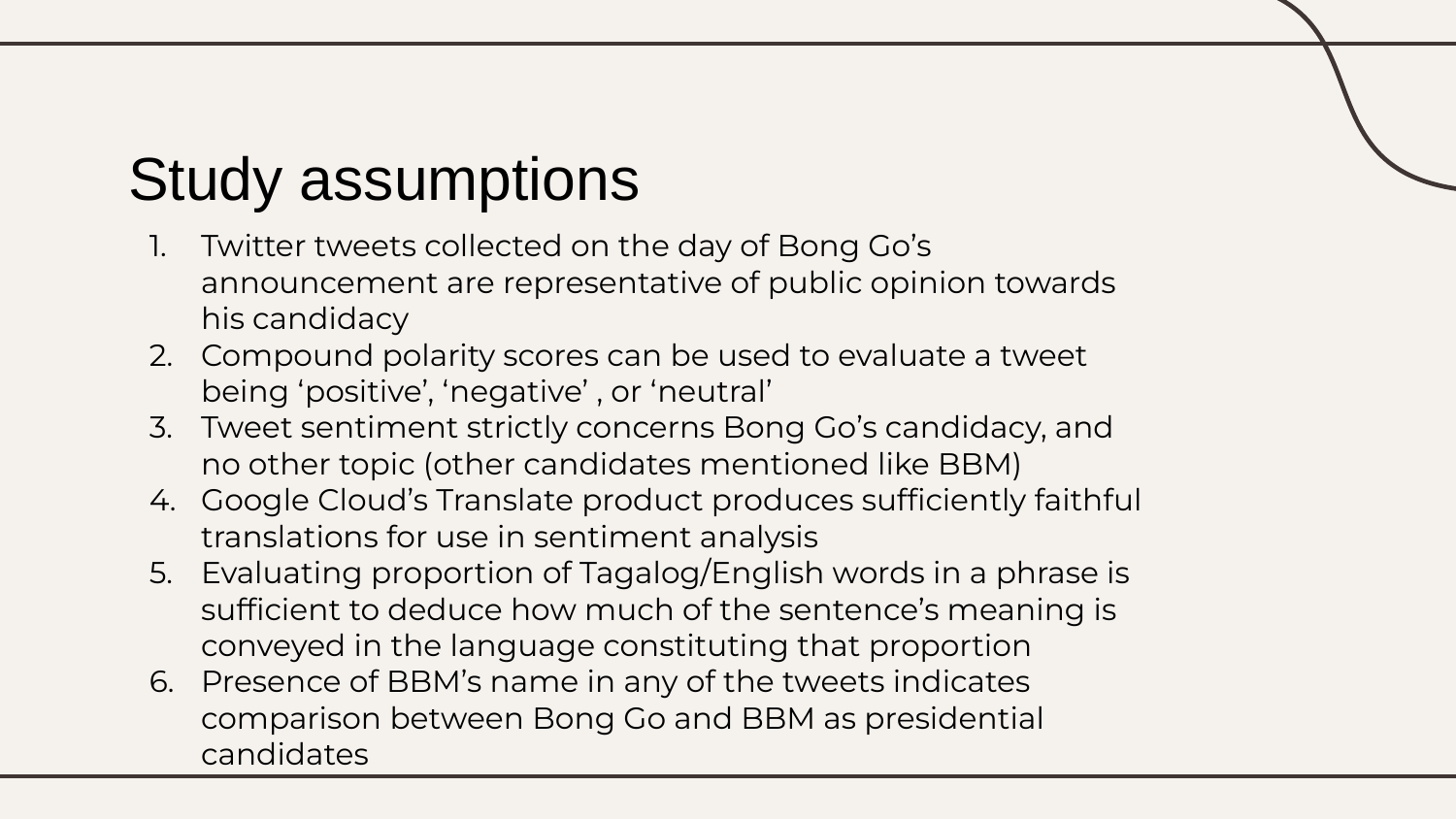

# Study assumptions

Twitter tweets collected on the day of Bong Go’s announcement are representative of public opinion towards his candidacy
Compound polarity scores can be used to evaluate a tweet being ‘positive’, ‘negative’ , or ‘neutral’
Tweet sentiment strictly concerns Bong Go’s candidacy, and no other topic (other candidates mentioned like BBM)
Google Cloud’s Translate product produces sufficiently faithful translations for use in sentiment analysis
Evaluating proportion of Tagalog/English words in a phrase is sufficient to deduce how much of the sentence’s meaning is conveyed in the language constituting that proportion
Presence of BBM’s name in any of the tweets indicates comparison between Bong Go and BBM as presidential candidates